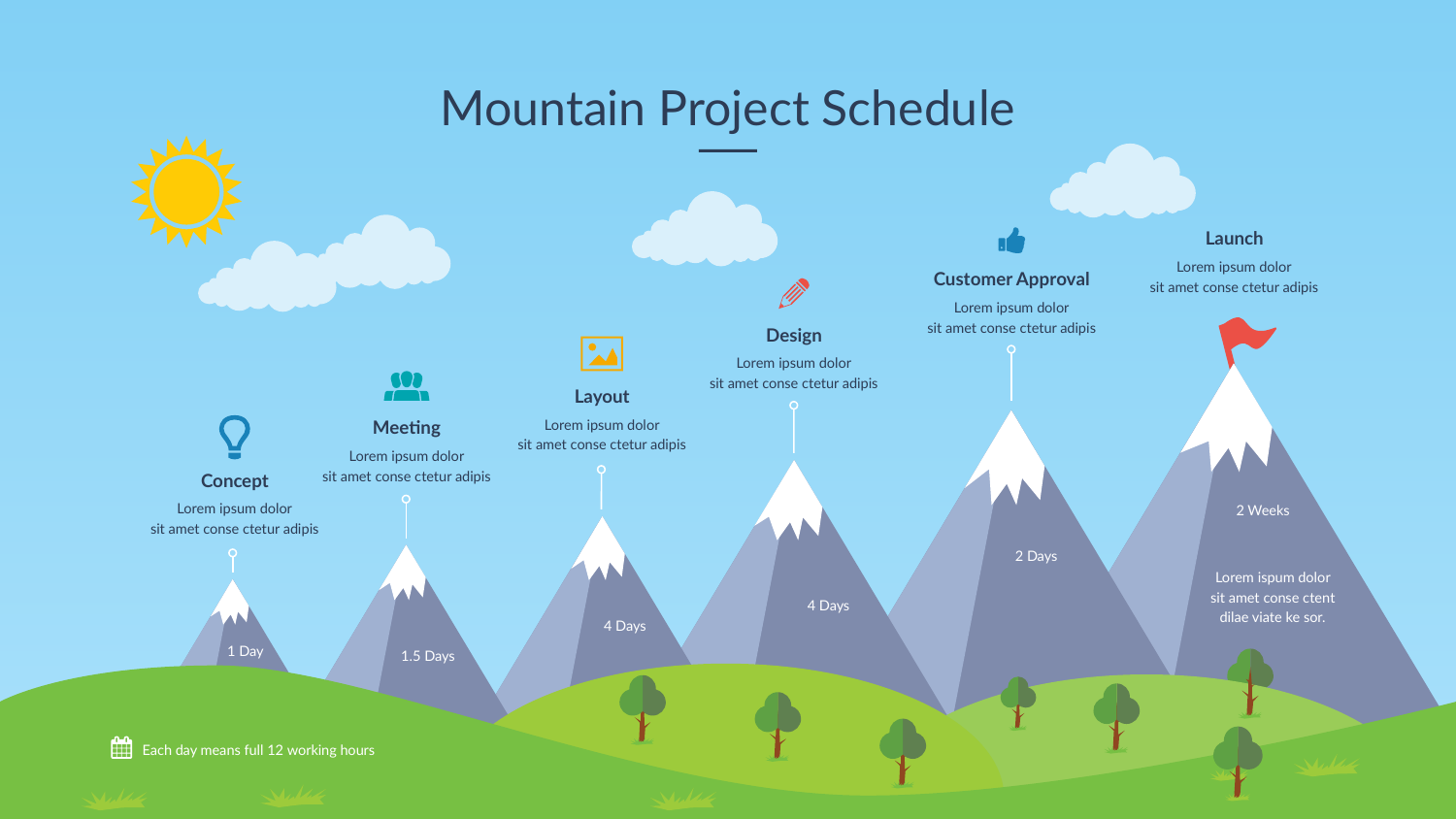

Mountain Project Schedule

Launch
Lorem ipsum dolor
sit amet conse ctetur adipis

Customer Approval
Lorem ipsum dolor
sit amet conse ctetur adipis

Design
Lorem ipsum dolor
sit amet conse ctetur adipis

Layout
Lorem ipsum dolor
sit amet conse ctetur adipis

Meeting
Lorem ipsum dolor
sit amet conse ctetur adipis

Concept
Lorem ipsum dolor
sit amet conse ctetur adipis

2 Weeks

2 Days

Lorem ispum dolor sit amet conse ctent dilae viate ke sor.

4 Days
4 Days
1 Day
1.5 Days

Each day means full 12 working hours